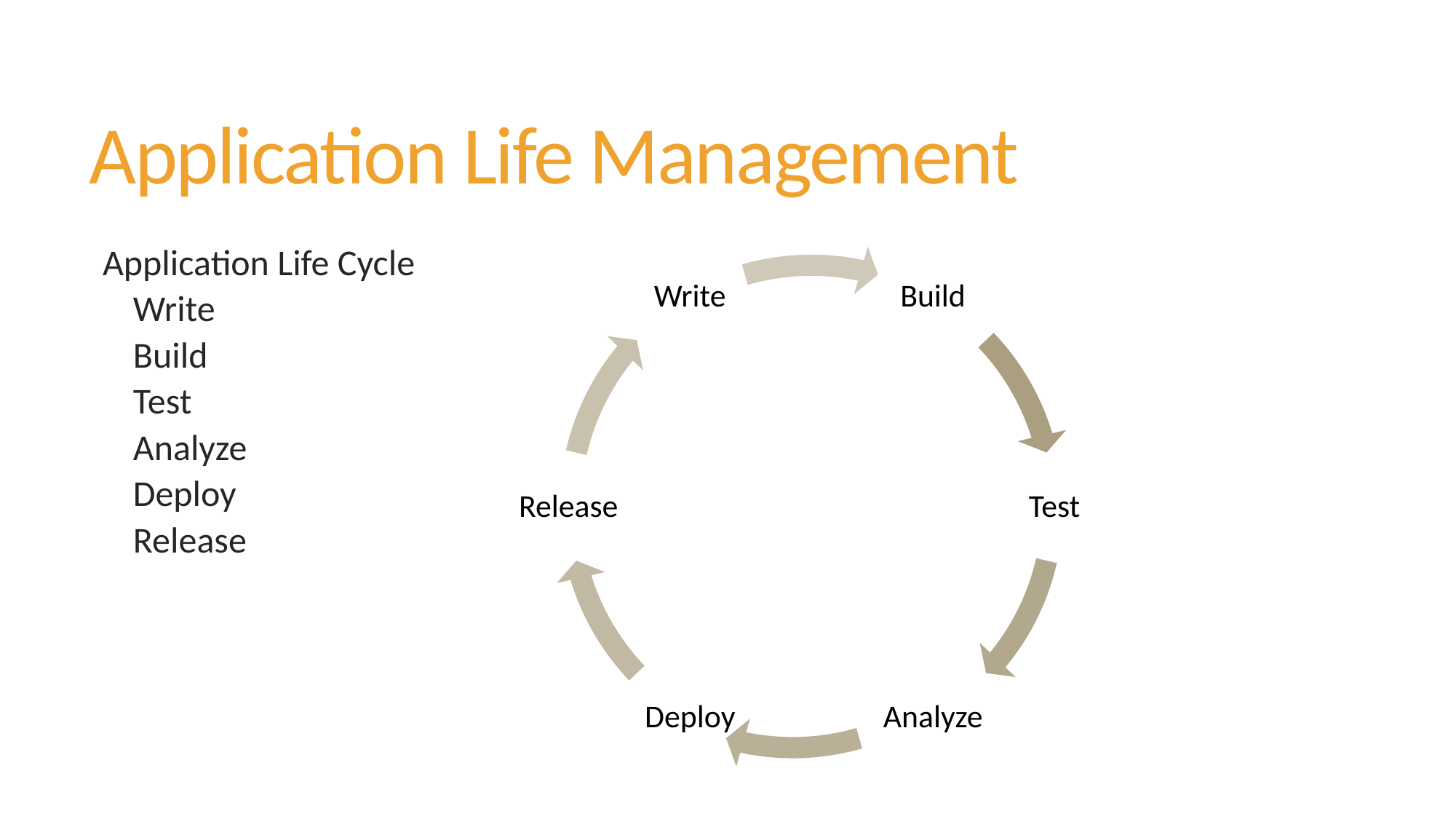

# Application Life Management
Application Life Cycle
Write
Build
Test
Analyze
Deploy
Release
Build
Test
Analyze
Deploy
Release
Write